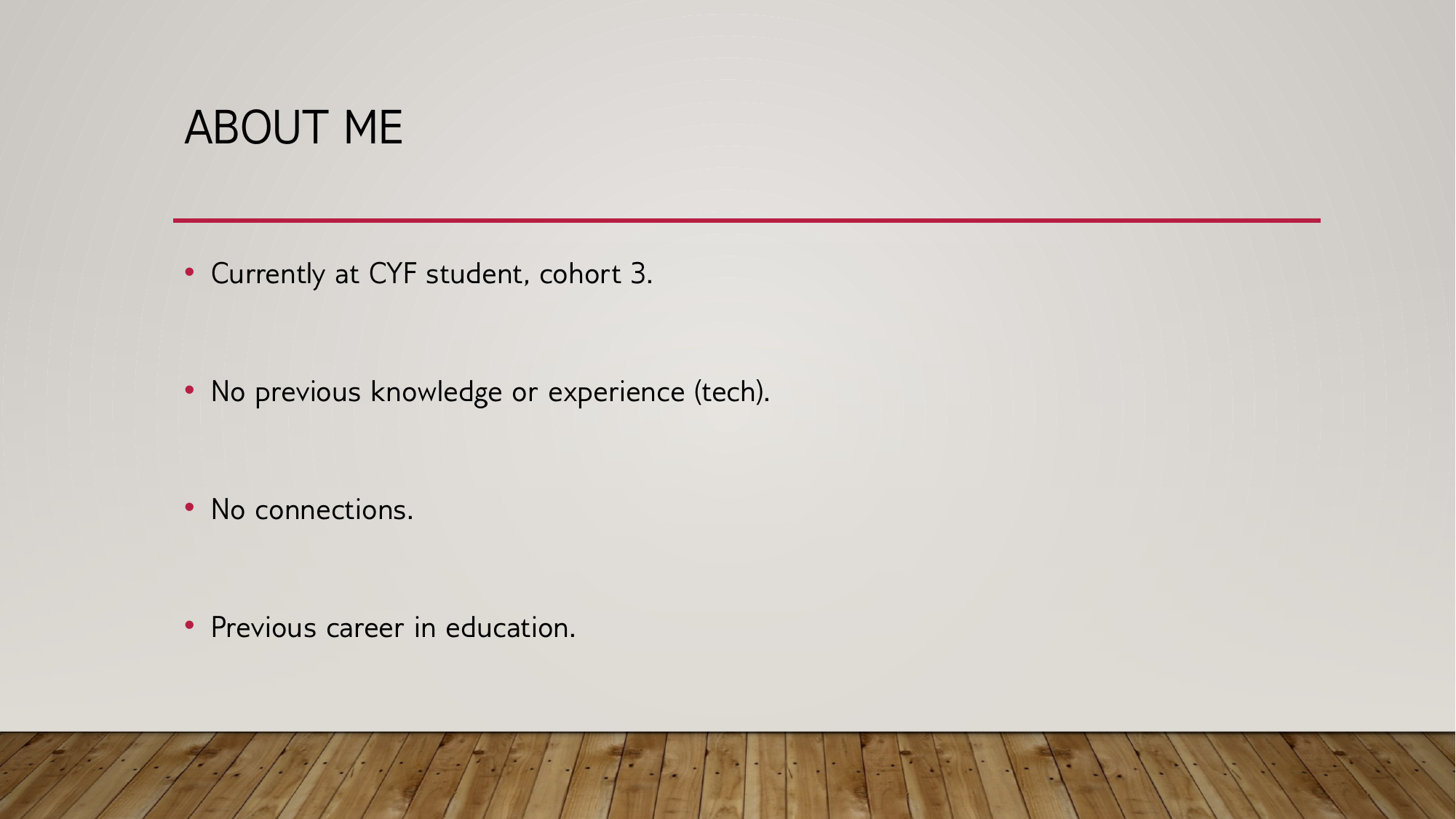

# About me
Currently at CYF student, cohort 3.

No previous knowledge or experience (tech).

No connections.

Previous career in education.